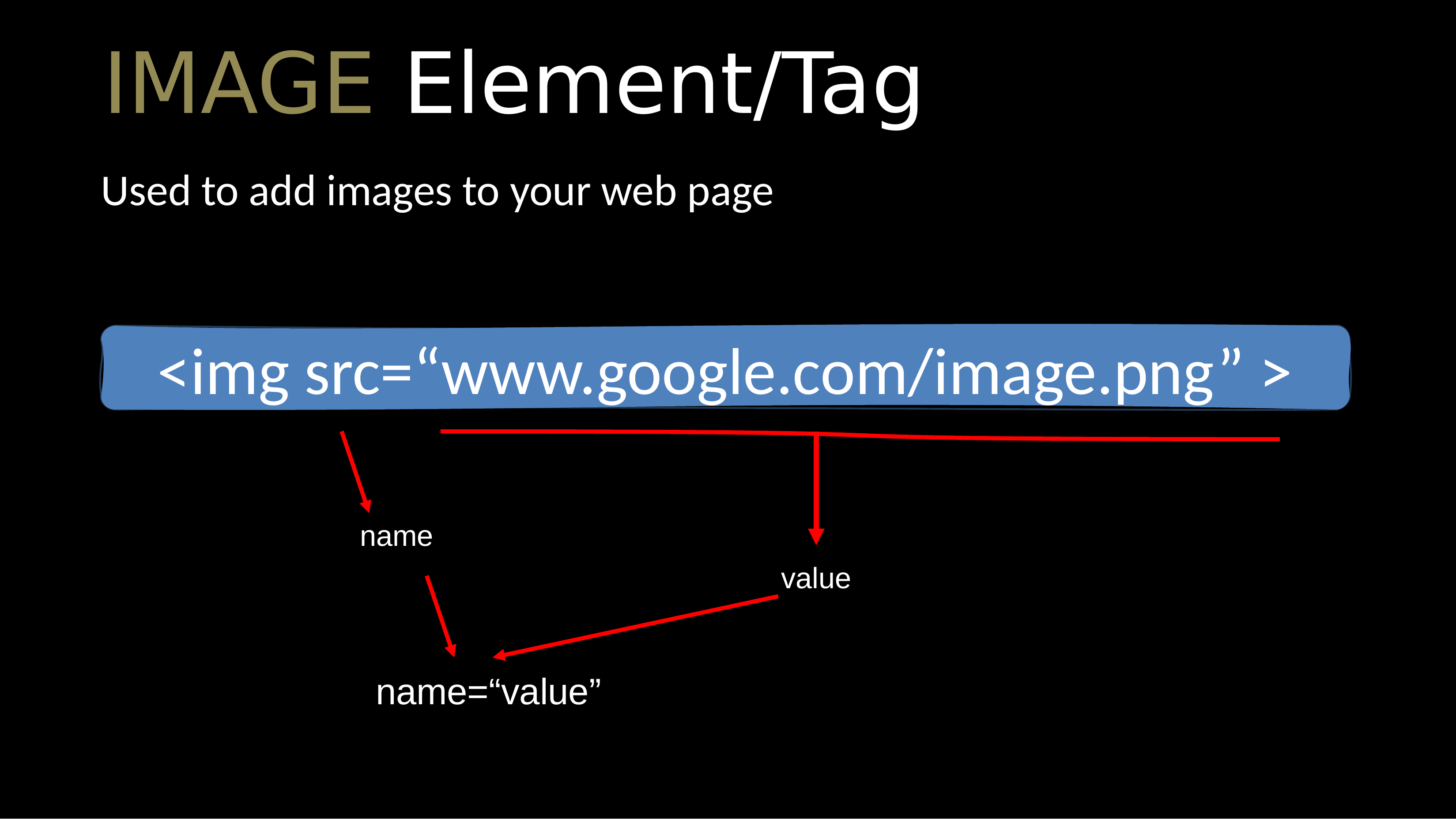

# IMAGE Element/Tag
Used to add images to your web page
<img src=“www.google.com/image.png” >
name
value
name=“value”